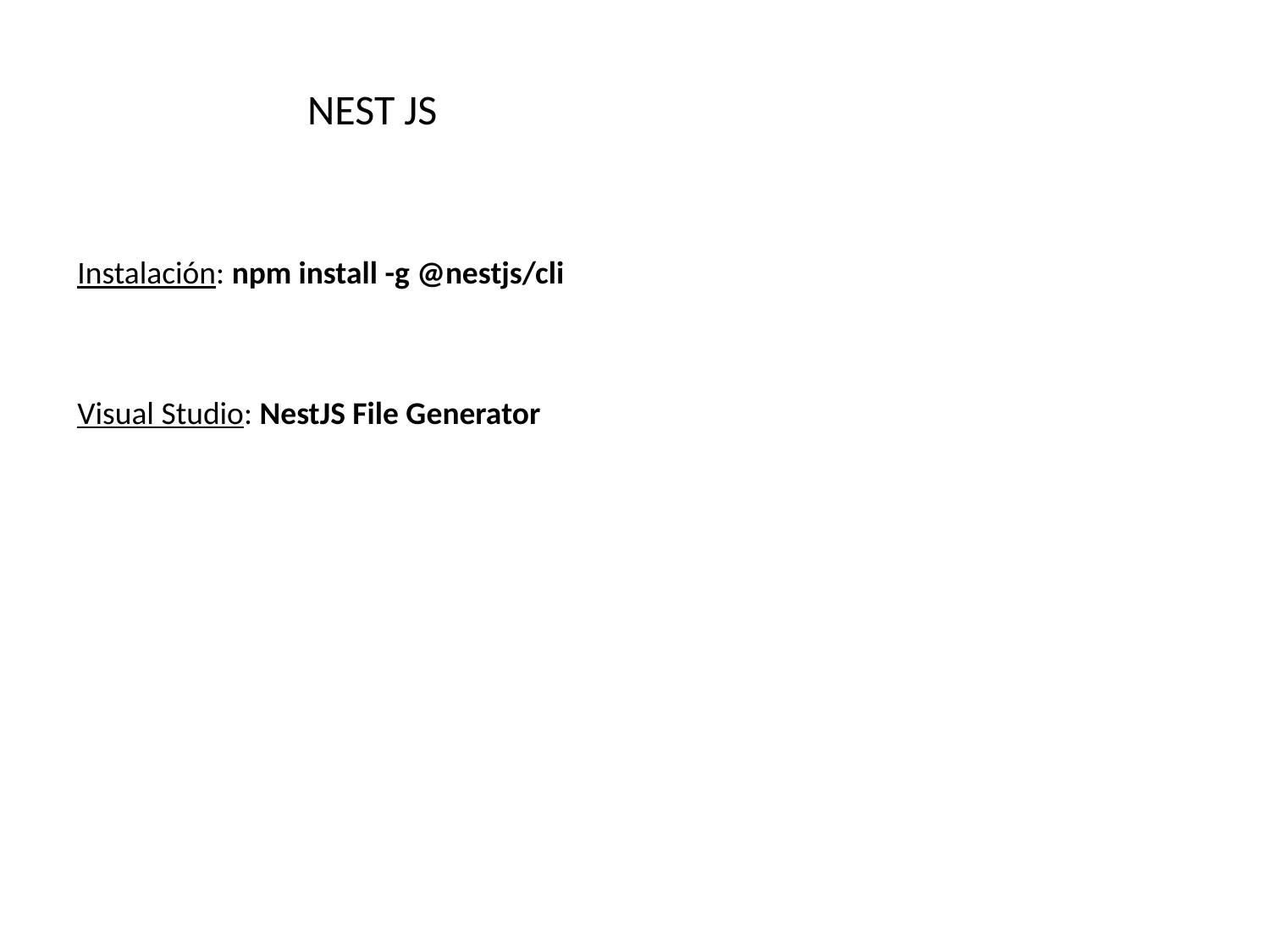

NEST JS
Instalación: npm install -g @nestjs/cli
Visual Studio: NestJS File Generator